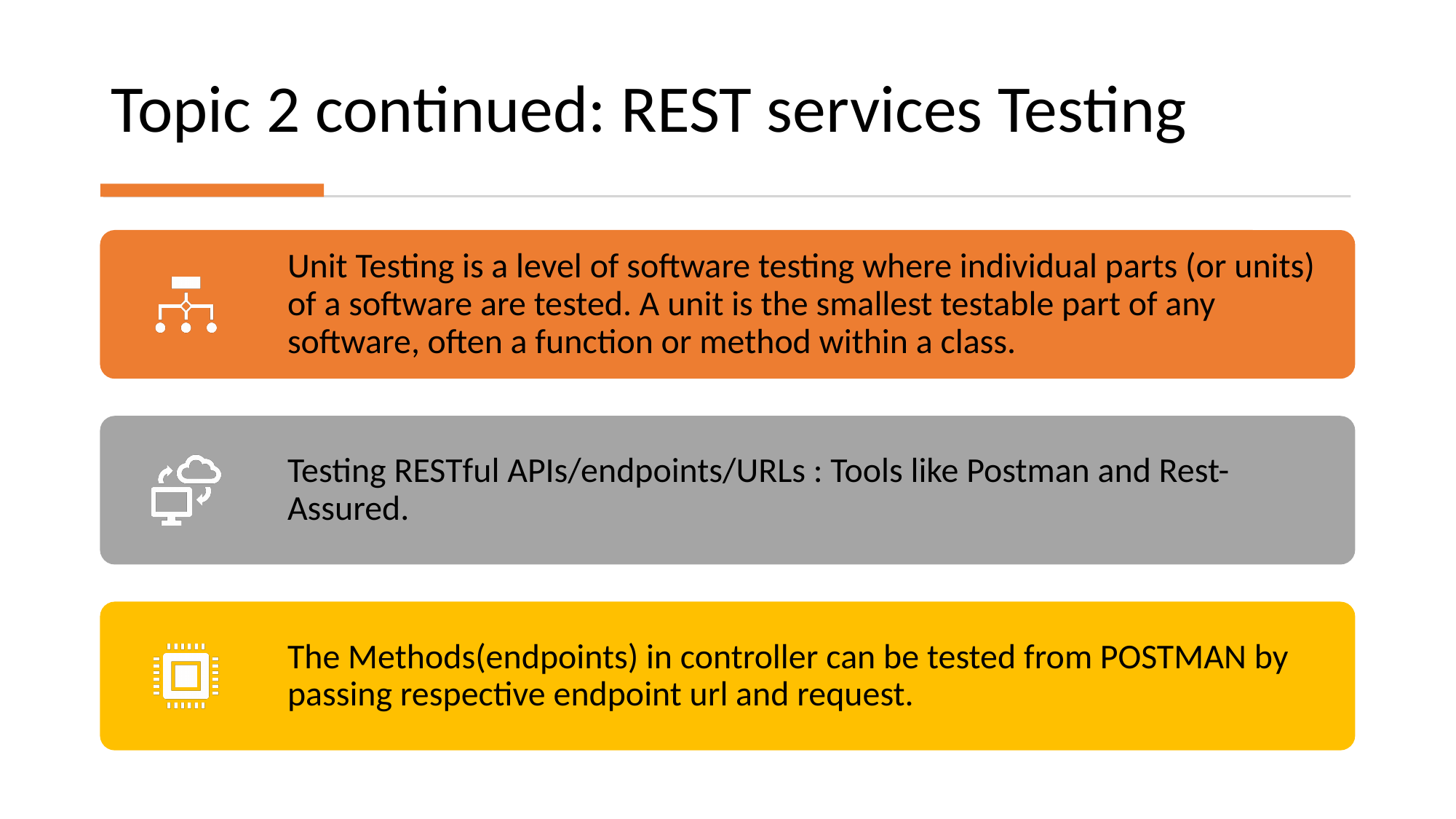

# Topic 2 continued: REST services Testing

Unit Testing is a level of software testing where individual parts (or units) of a software are tested. A unit is the smallest testable part of any software, often a function or method within a class.
Testing RESTful APIs/endpoints/URLs : Tools like Postman and Rest-Assured.
The Methods(endpoints) in controller can be tested from POSTMAN by passing respective endpoint url and request.